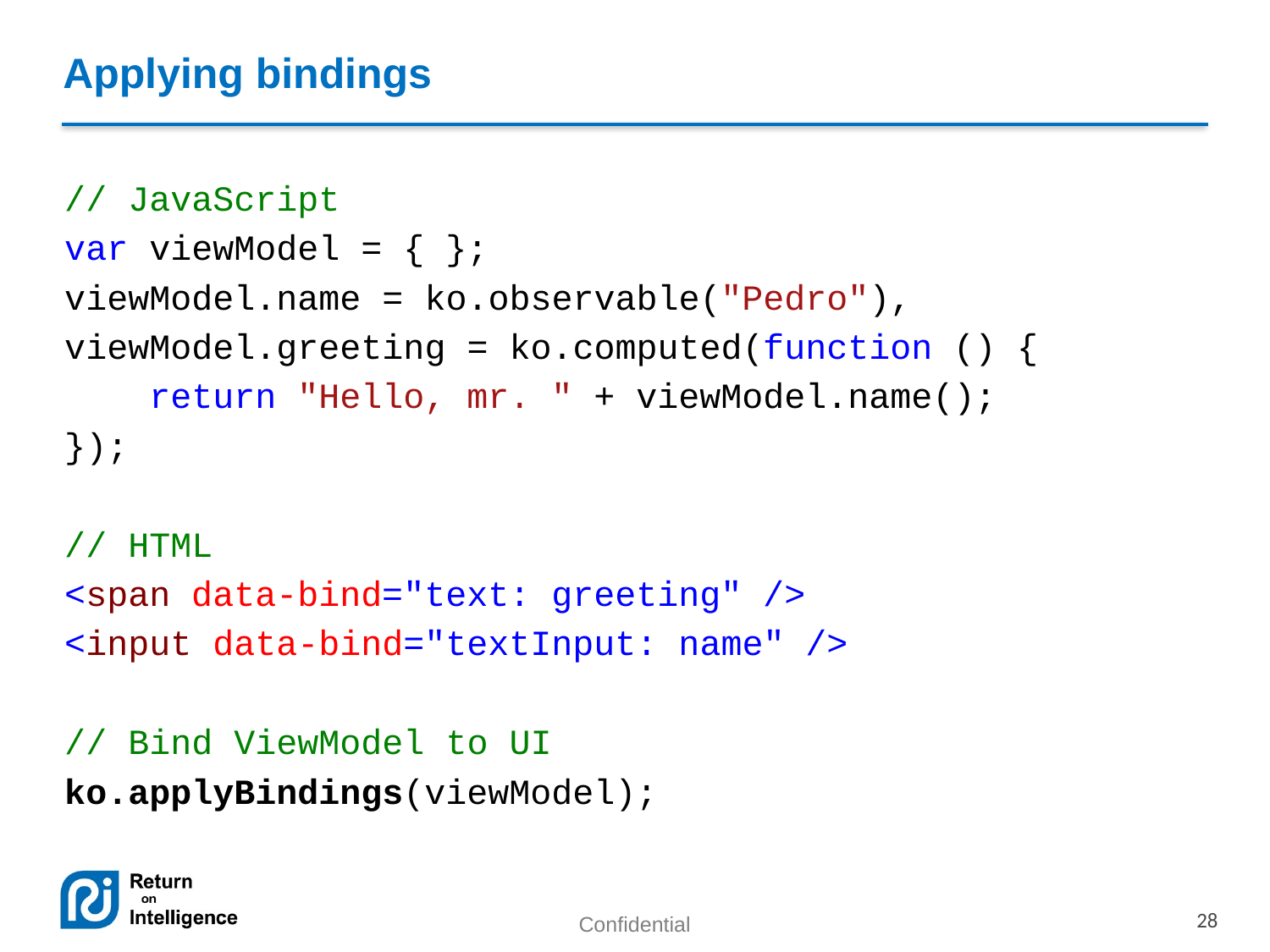

# Applying bindings
// JavaScript
var viewModel = { };
viewModel.name = ko.observable("Pedro"),
viewModel.greeting = ko.computed(function () {
    return "Hello, mr. " + viewModel.name();
});

// HTML
<span data-bind="text: greeting" />
<input data-bind="textInput: name" />

// Bind ViewModel to UI
ko.applyBindings(viewModel);